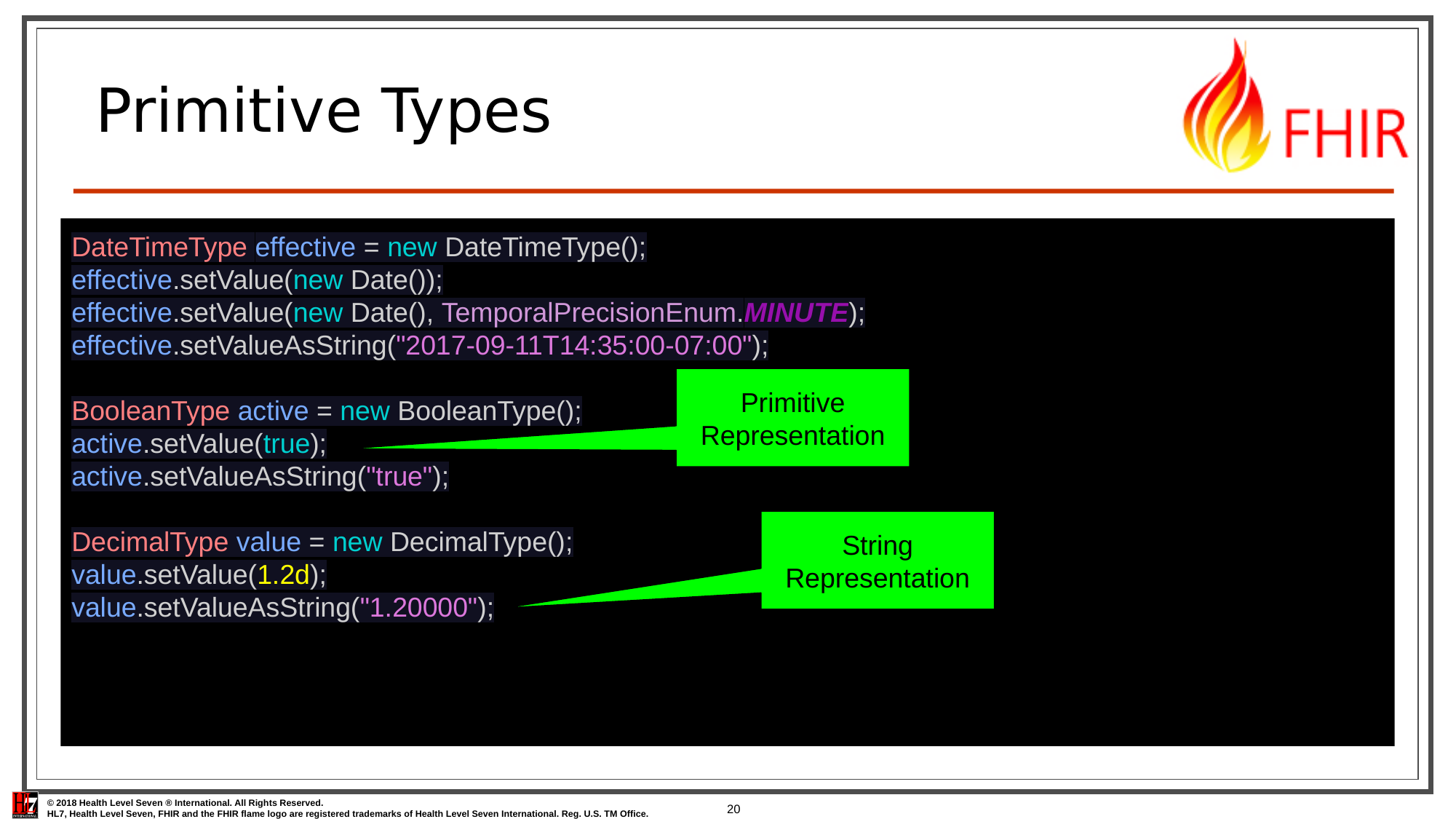

# Primitive Types
DateTimeType effective = new DateTimeType();
effective.setValue(new Date());
effective.setValue(new Date(), TemporalPrecisionEnum.MINUTE);
effective.setValueAsString("2017-09-11T14:35:00-07:00");

BooleanType active = new BooleanType();
active.setValue(true);
active.setValueAsString("true");

DecimalType value = new DecimalType();
value.setValue(1.2d);
value.setValueAsString("1.20000");

Primitive Representation
String Representation
20